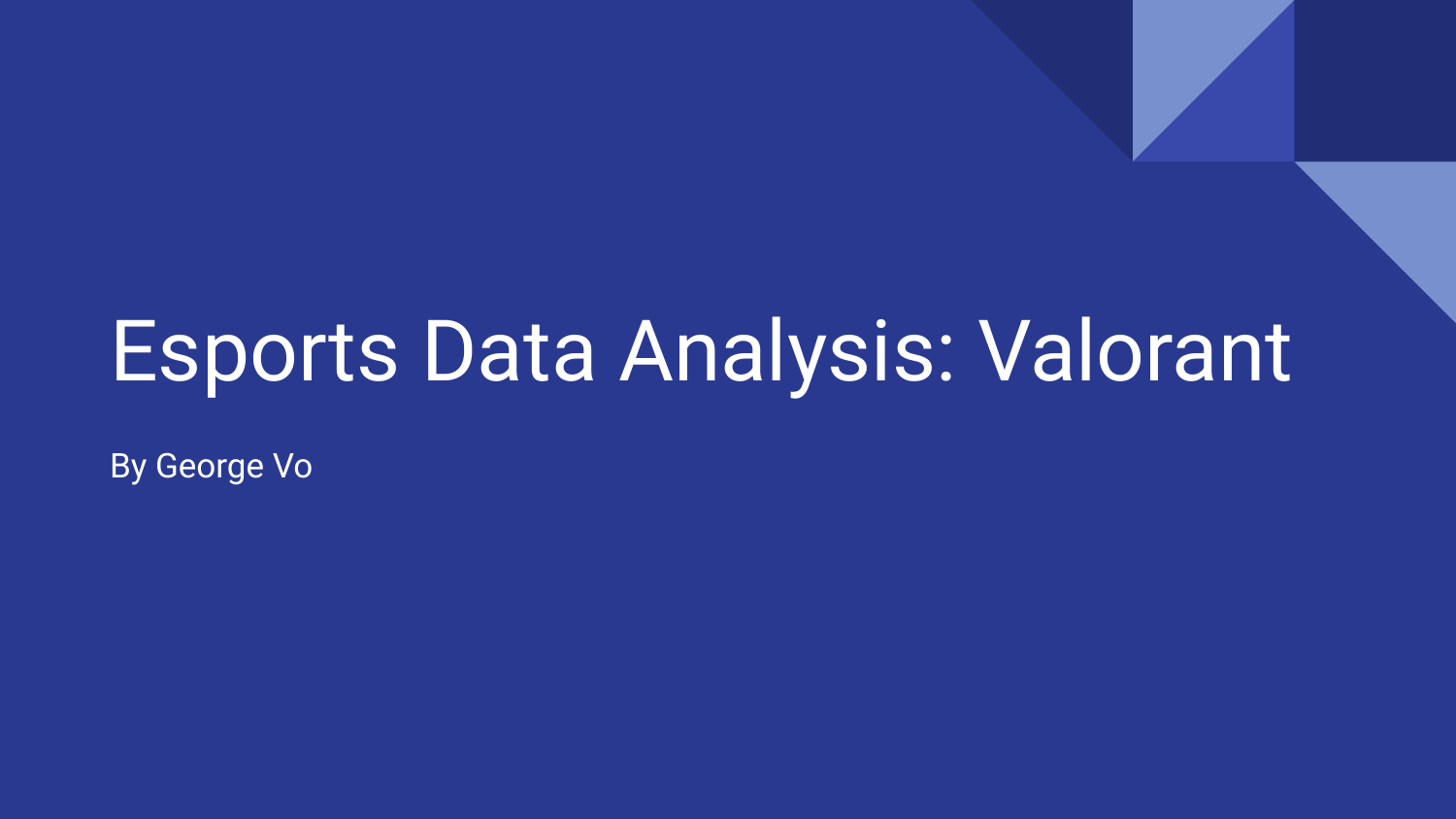

# Esports Data Analysis: Valorant
By George Vo